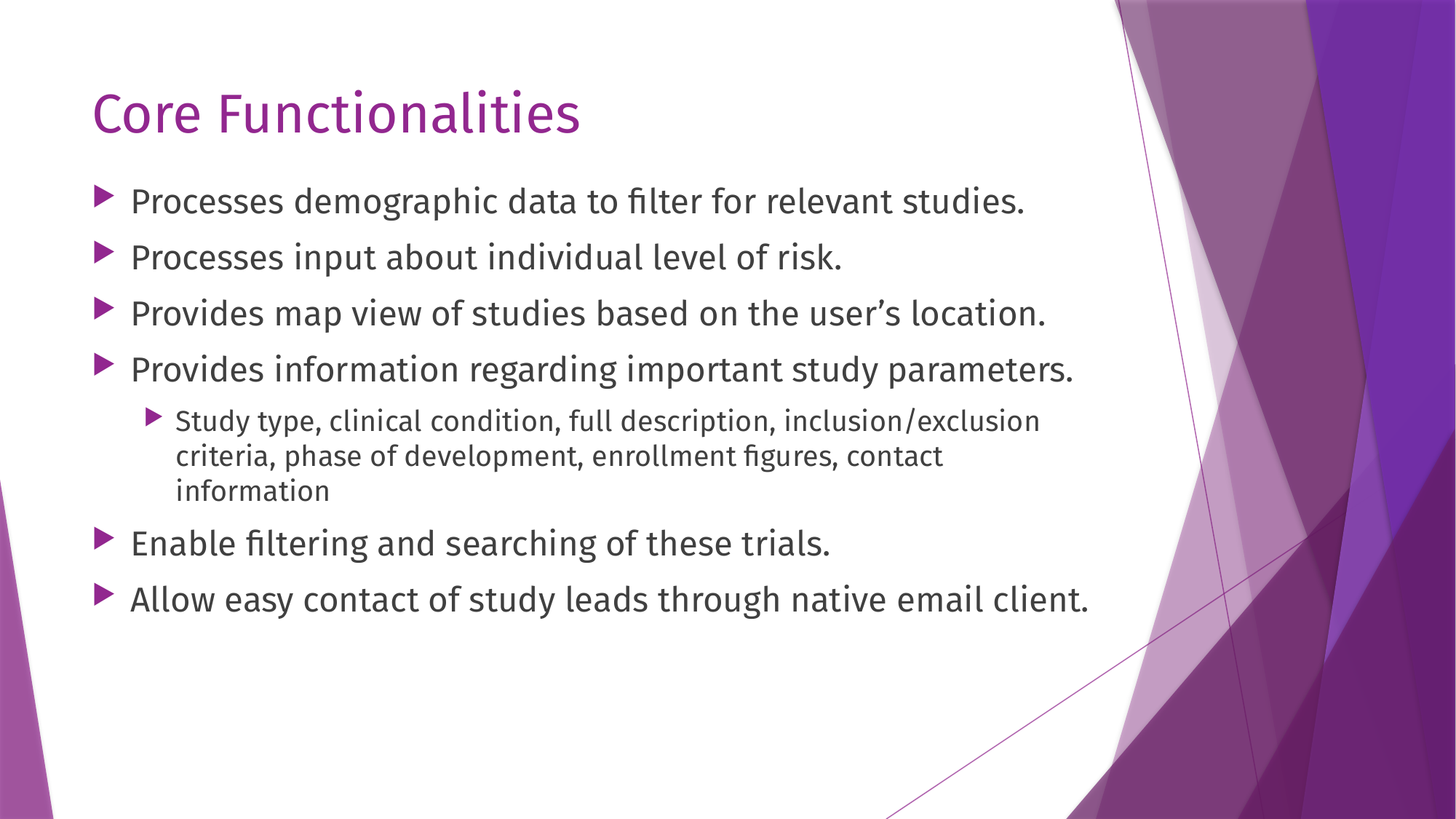

# Core Functionalities
Processes demographic data to filter for relevant studies.
Processes input about individual level of risk.
Provides map view of studies based on the user’s location.
Provides information regarding important study parameters.
Study type, clinical condition, full description, inclusion/exclusion criteria, phase of development, enrollment figures, contact information
Enable filtering and searching of these trials.
Allow easy contact of study leads through native email client.